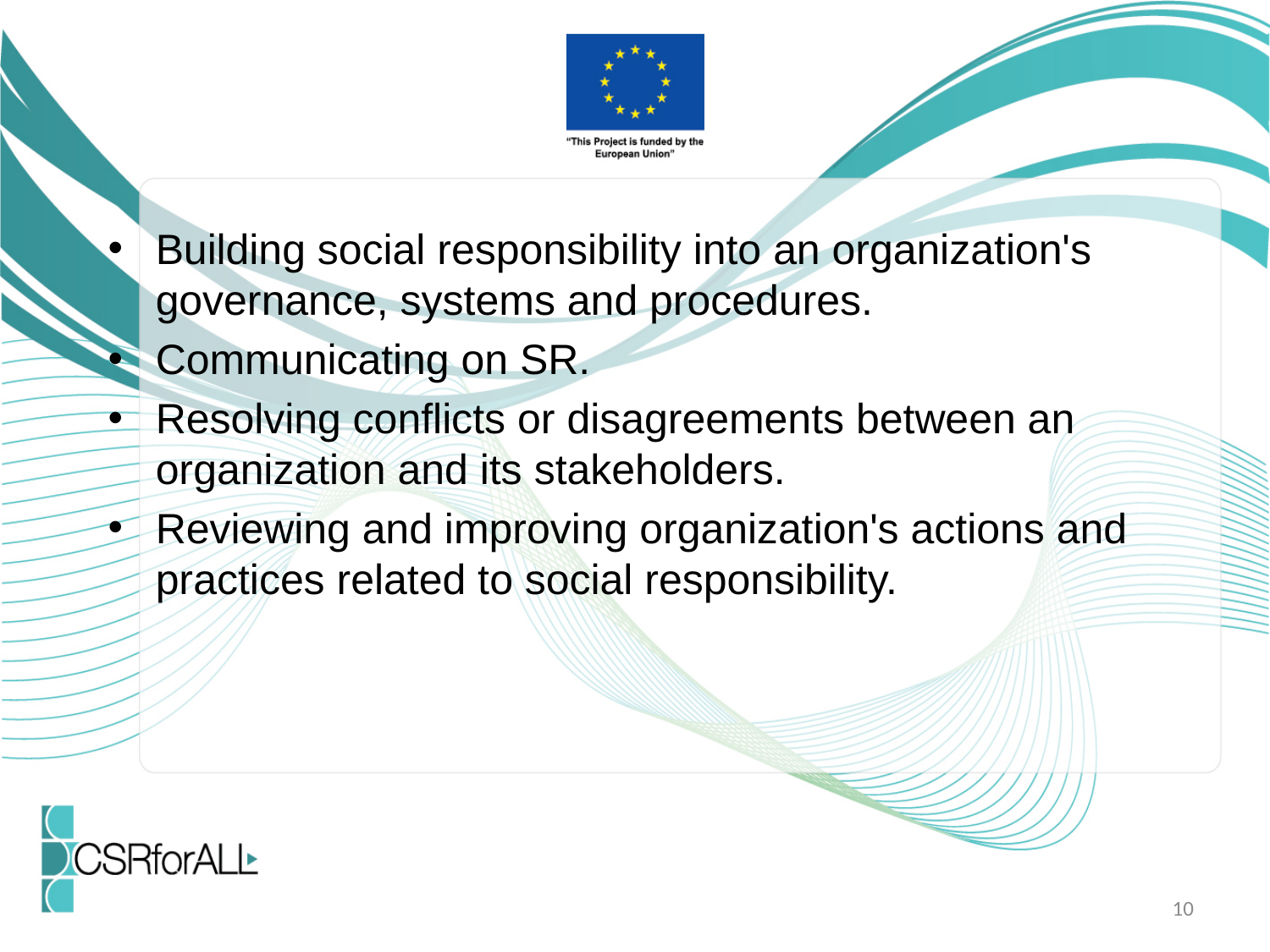

Building social responsibility into an organization's governance, systems and procedures.
Communicating on SR.
Resolving conflicts or disagreements between an organization and its stakeholders.
Reviewing and improving organization's actions and practices related to social responsibility.
10